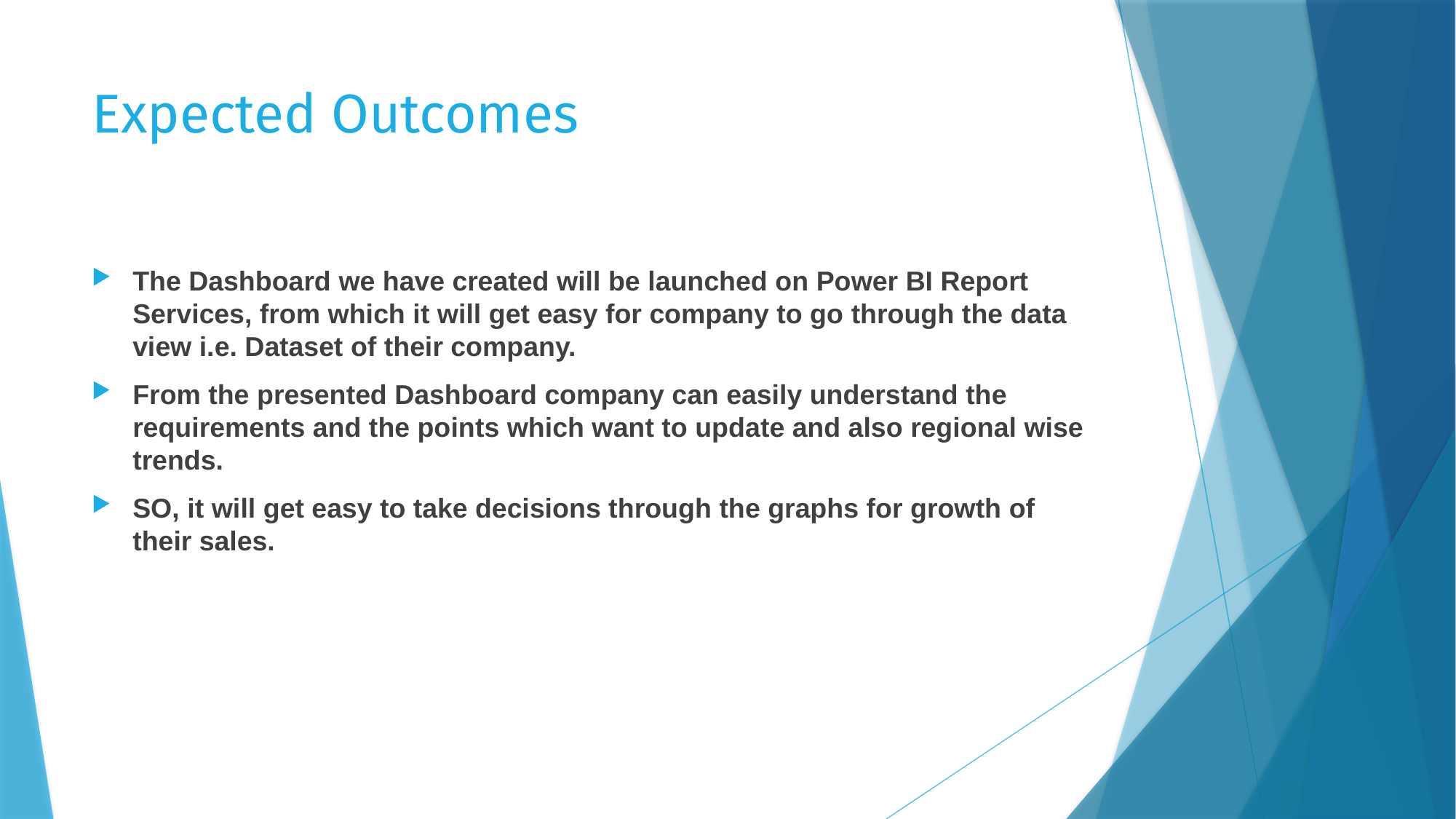

# Expected Outcomes
The Dashboard we have created will be launched on Power BI Report Services, from which it will get easy for company to go through the data view i.e. Dataset of their company.
From the presented Dashboard company can easily understand the requirements and the points which want to update and also regional wise trends.
SO, it will get easy to take decisions through the graphs for growth of their sales.